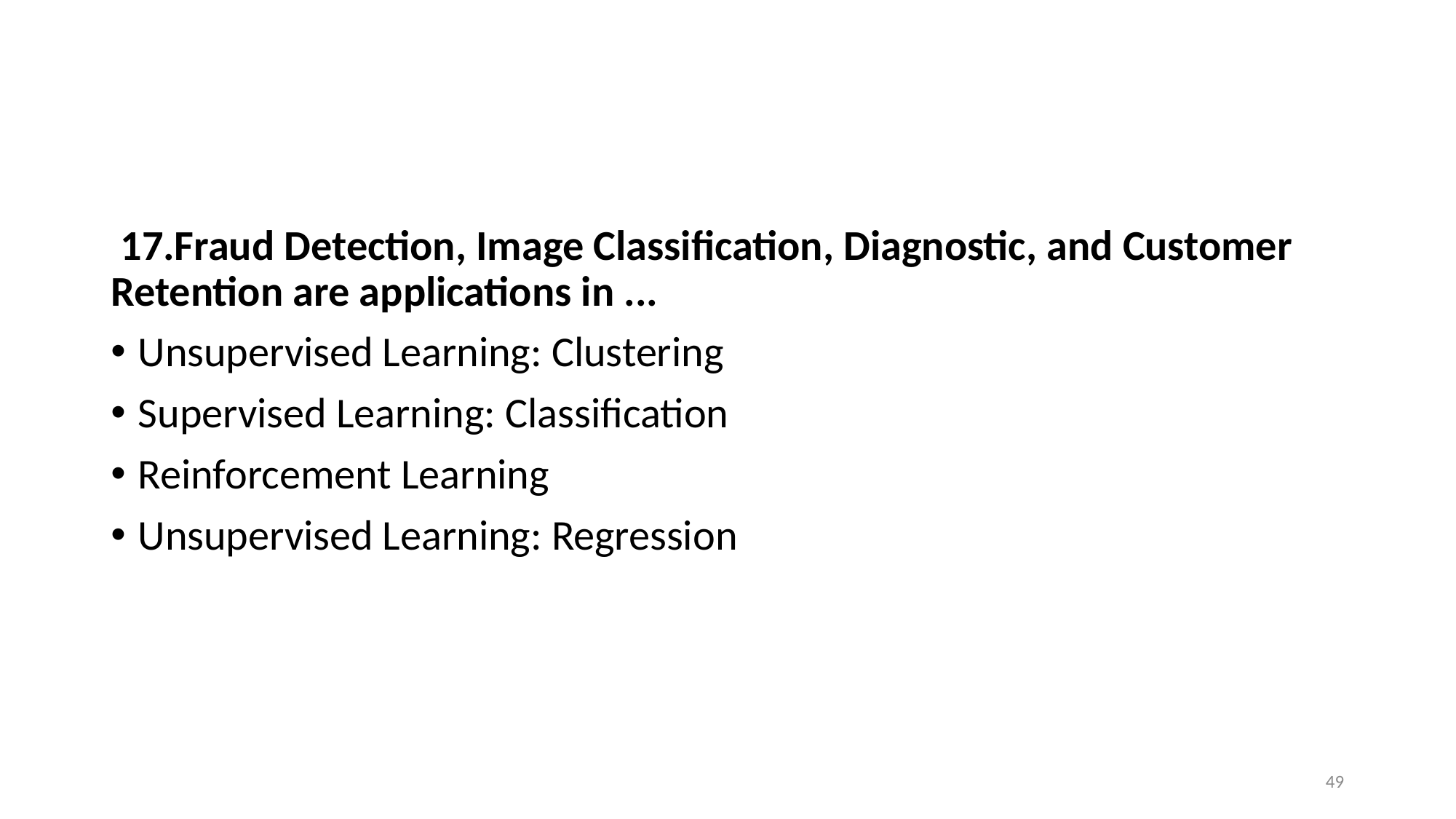

#
 17.Fraud Detection, Image Classification, Diagnostic, and Customer Retention are applications in ...
Unsupervised Learning: Clustering
Supervised Learning: Classification
Reinforcement Learning
Unsupervised Learning: Regression
49